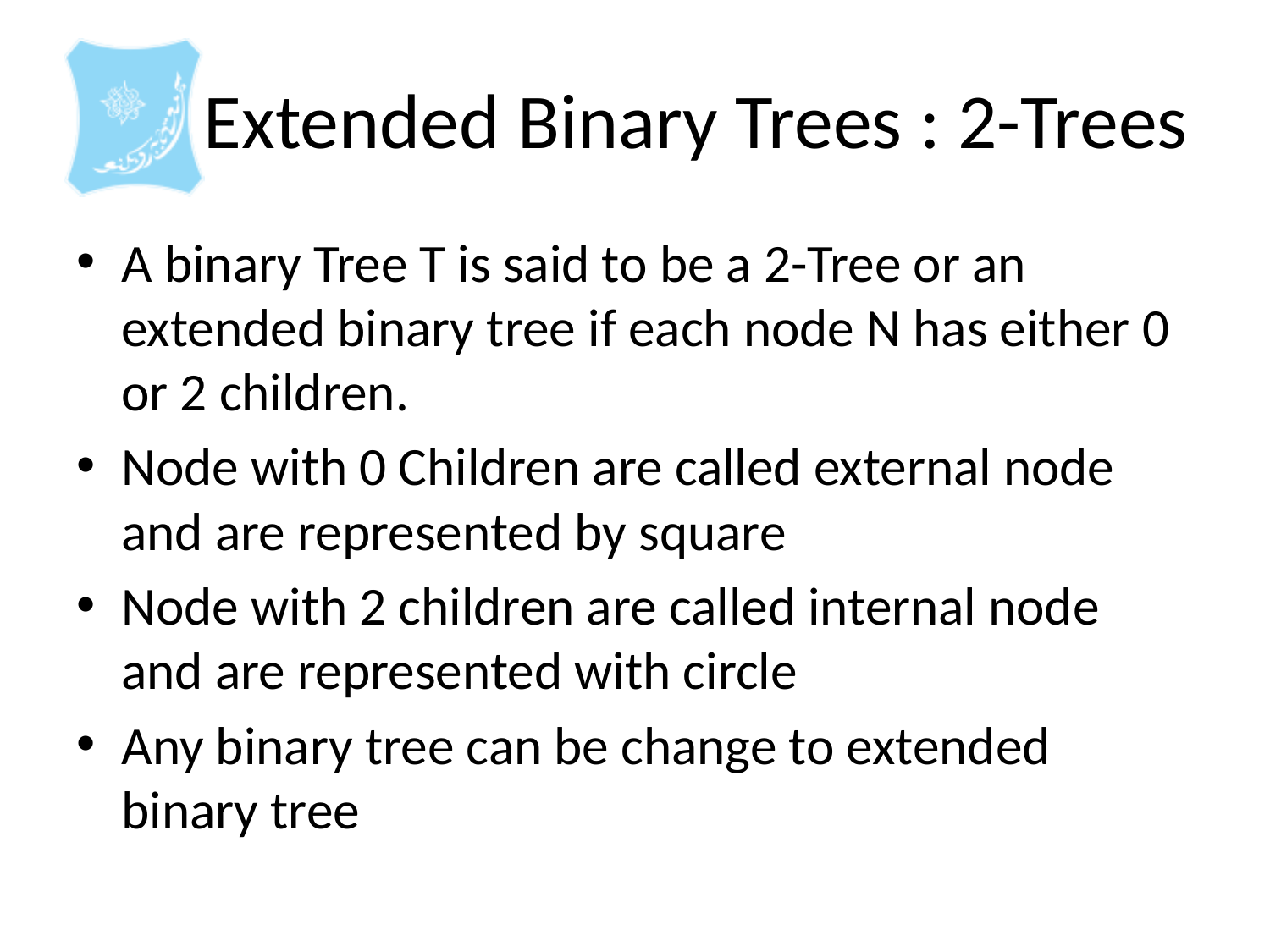

# Extended Binary Trees : 2-Trees
A binary Tree T is said to be a 2-Tree or an extended binary tree if each node N has either 0 or 2 children.
Node with 0 Children are called external node and are represented by square
Node with 2 children are called internal node and are represented with circle
Any binary tree can be change to extended binary tree